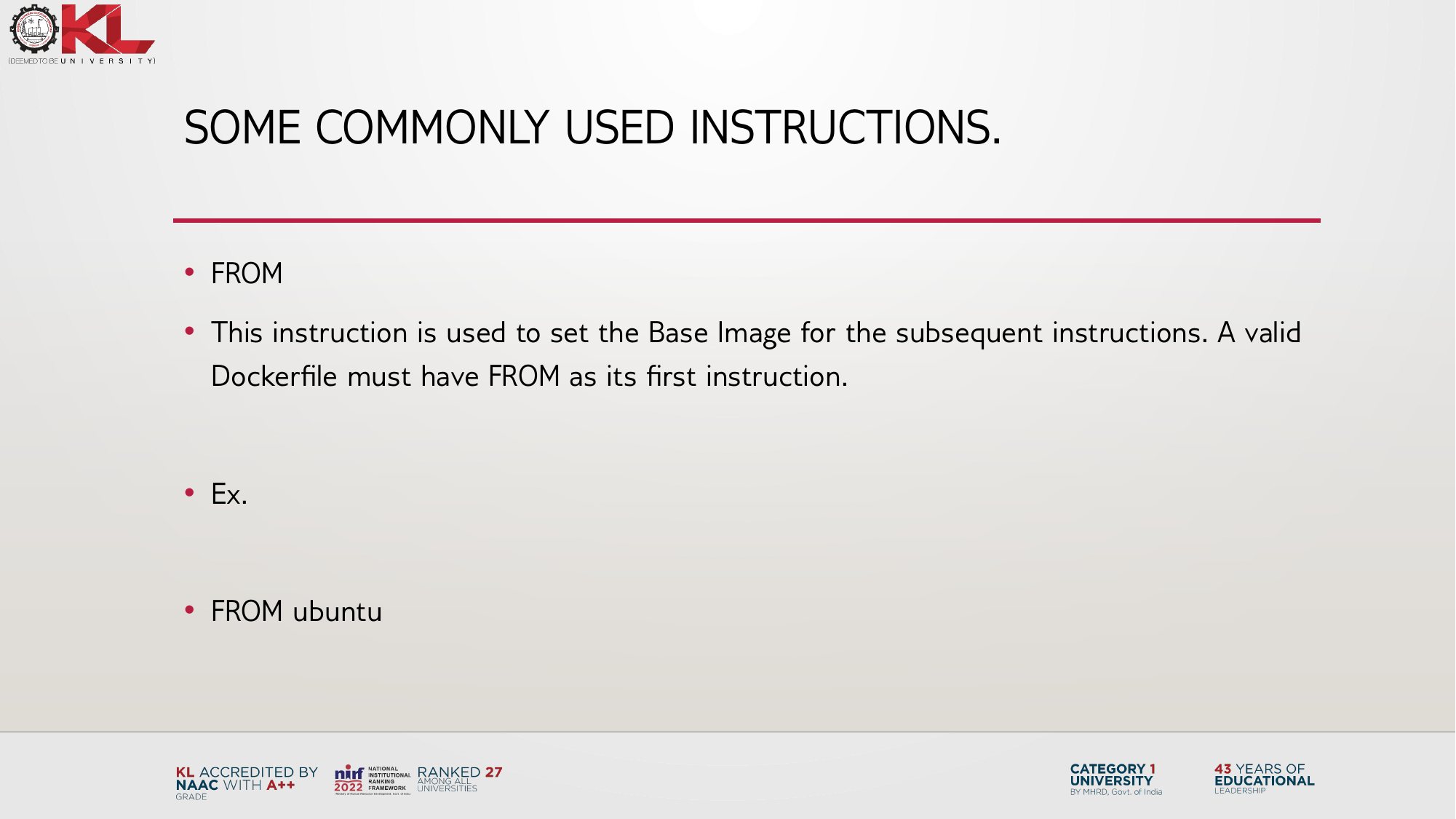

# some commonly used instructions.
FROM
This instruction is used to set the Base Image for the subsequent instructions. A valid Dockerfile must have FROM as its first instruction.

Ex.

FROM ubuntu